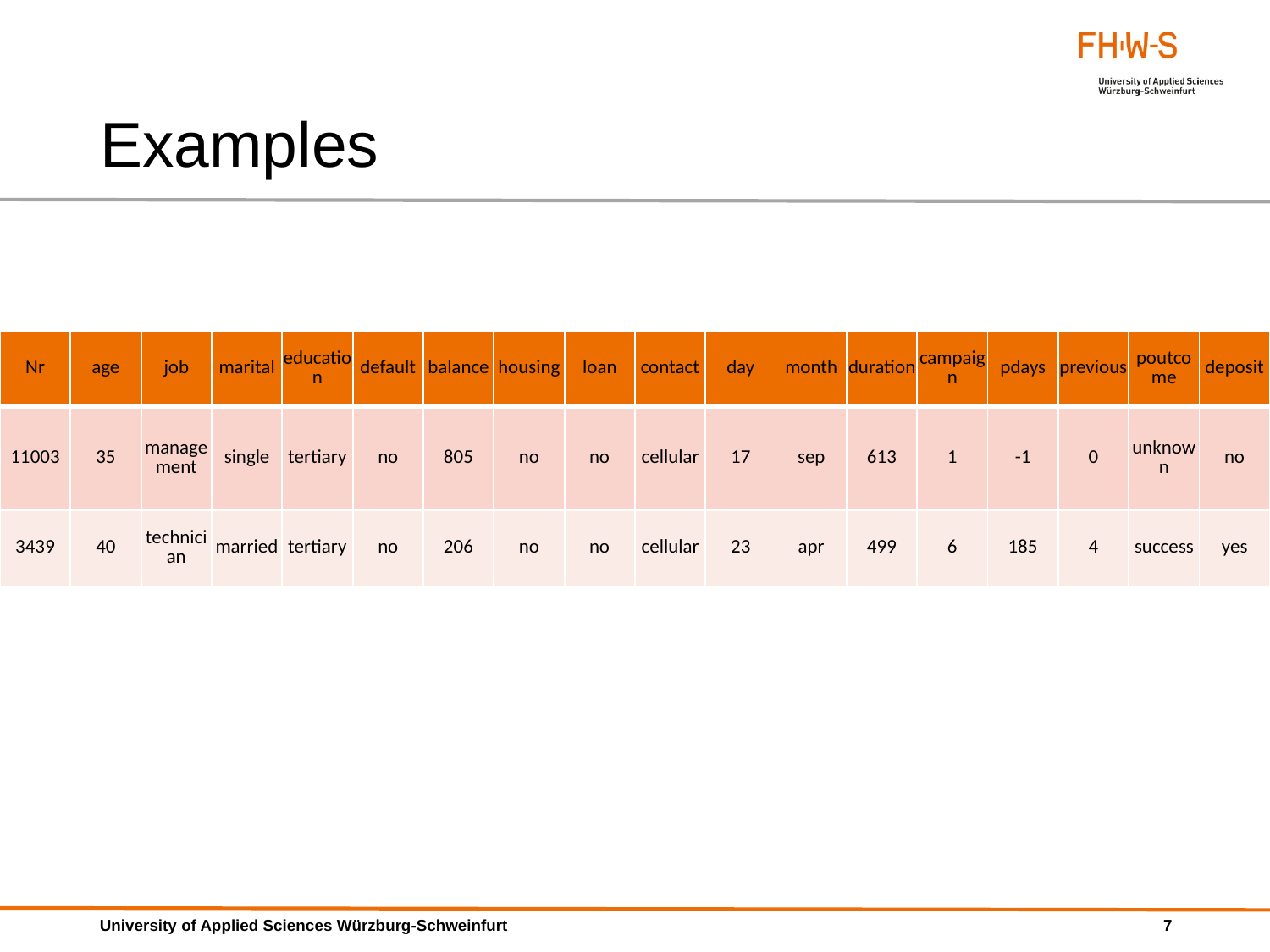

# Examples
| Nr | age | job | marital | education | default | balance | housing | loan | contact | day | month | duration | campaign | pdays | previous | poutcome | deposit |
| --- | --- | --- | --- | --- | --- | --- | --- | --- | --- | --- | --- | --- | --- | --- | --- | --- | --- |
| 11003 | 35 | management | single | tertiary | no | 805 | no | no | cellular | 17 | sep | 613 | 1 | -1 | 0 | unknown | no |
| 3439 | 40 | technician | married | tertiary | no | 206 | no | no | cellular | 23 | apr | 499 | 6 | 185 | 4 | success | yes |